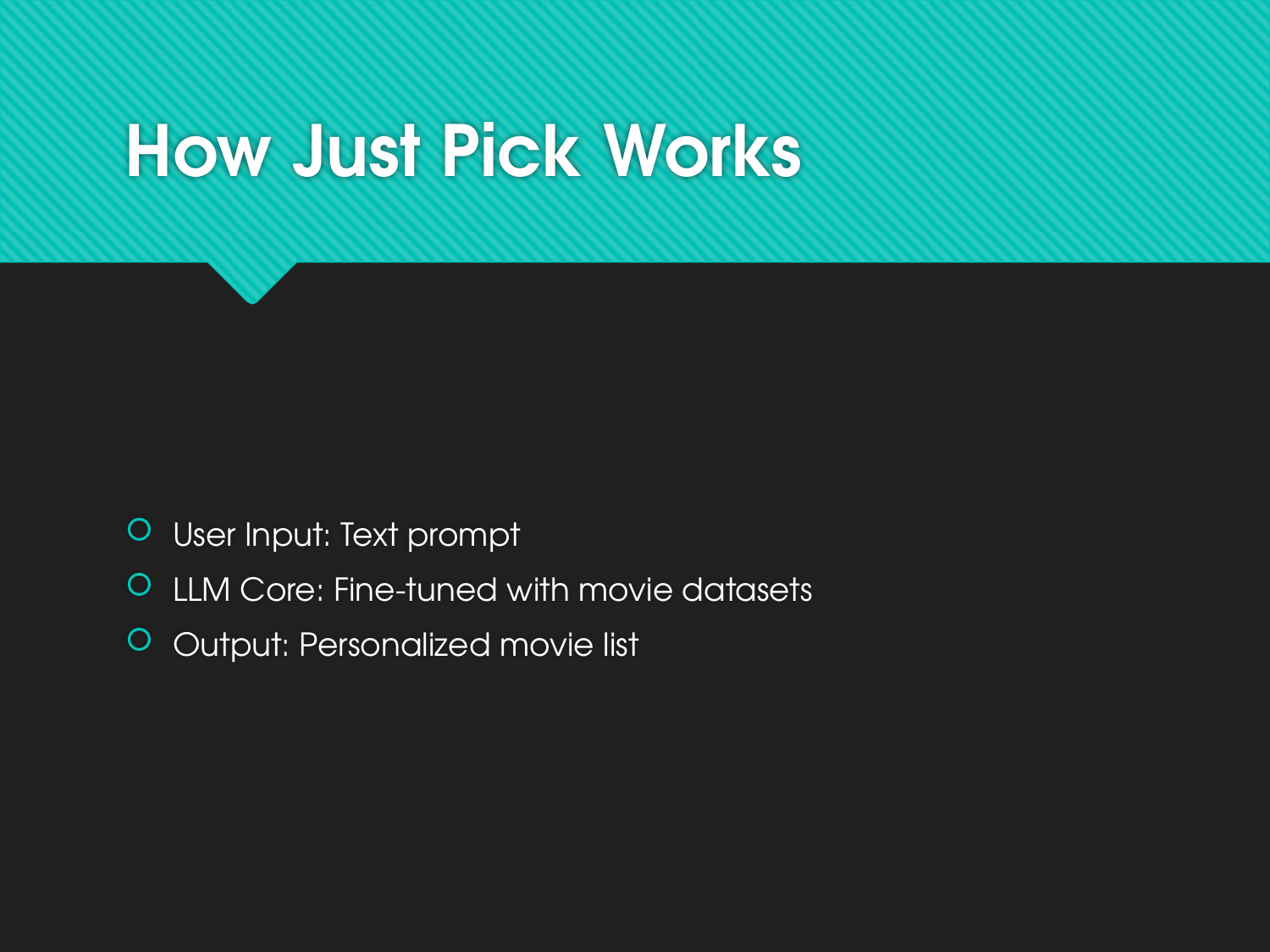

# How Just Pick Works

User Input: Text prompt
LLM Core: Fine-tuned with movie datasets
Output: Personalized movie list